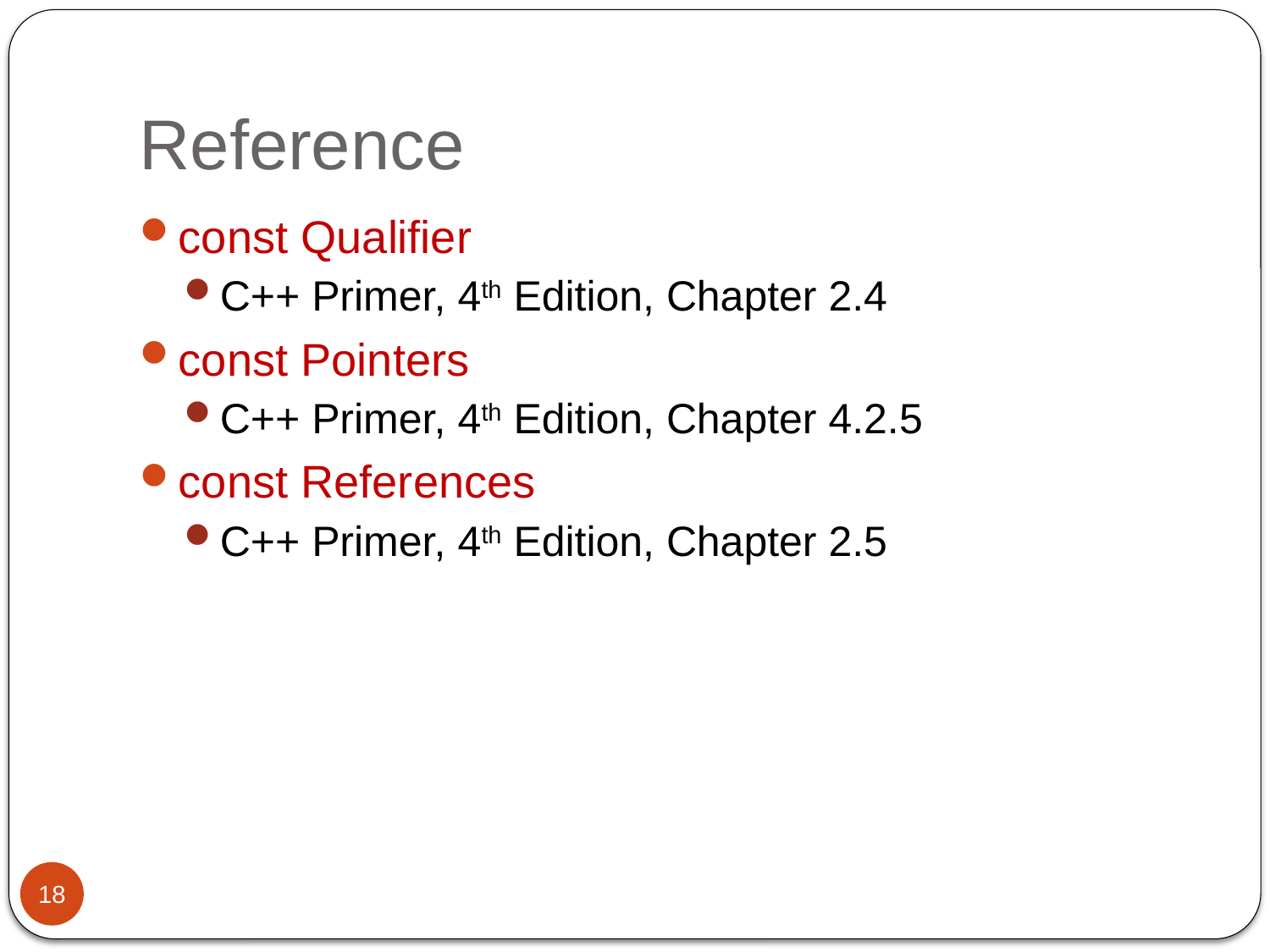

# Reference
const Qualifier
C++ Primer, 4th Edition, Chapter 2.4
const Pointers
C++ Primer, 4th Edition, Chapter 4.2.5
const References
C++ Primer, 4th Edition, Chapter 2.5
18